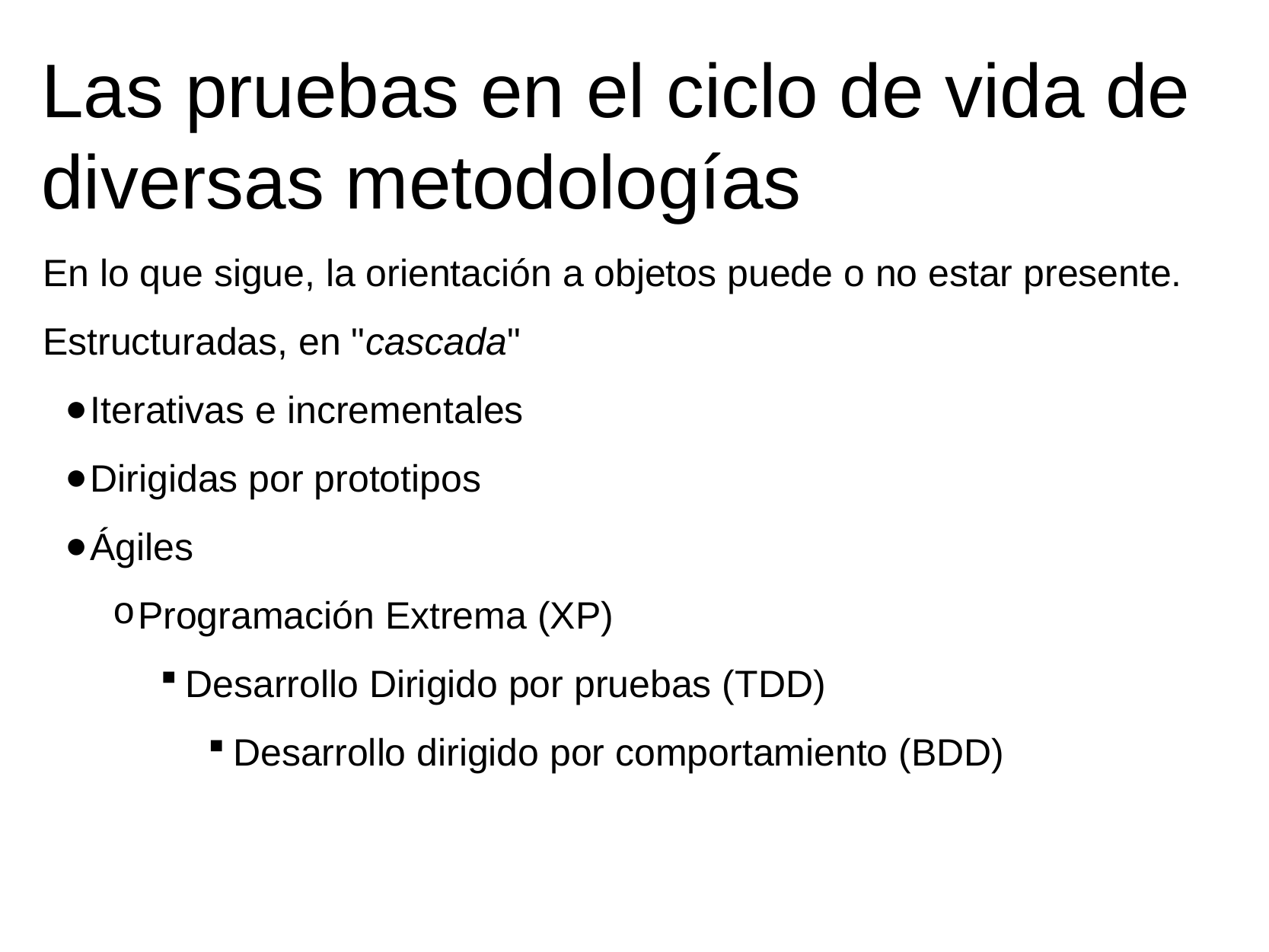

# Las pruebas en el ciclo de vida de diversas metodologías
En lo que sigue, la orientación a objetos puede o no estar presente.
Estructuradas, en "cascada"
Iterativas e incrementales
Dirigidas por prototipos
Ágiles
Programación Extrema (XP)
Desarrollo Dirigido por pruebas (TDD)
Desarrollo dirigido por comportamiento (BDD)